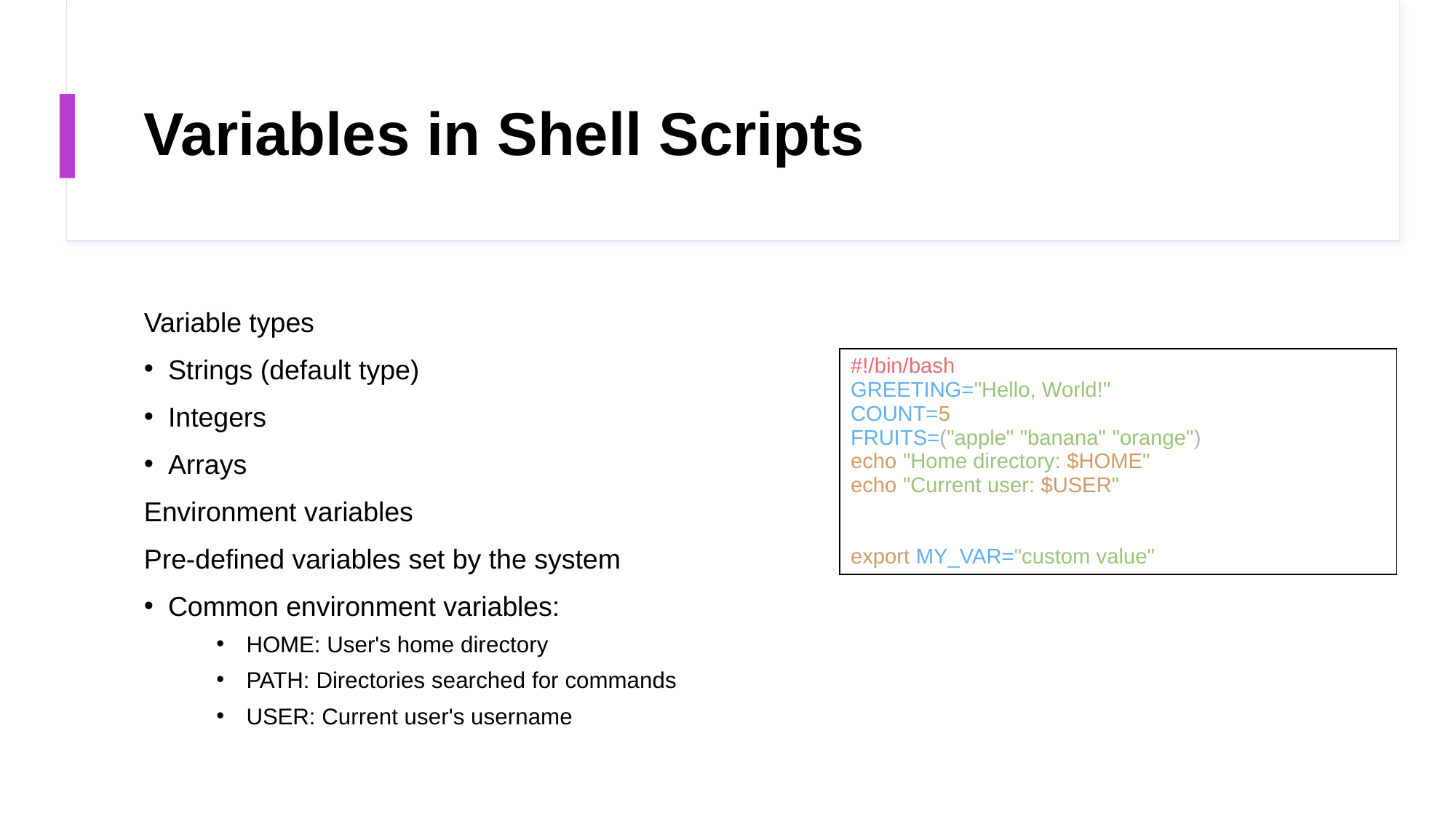

# Variables in Shell Scripts
Variable types
Strings (default type)
Integers
Arrays
Environment variables
Pre-defined variables set by the system
Common environment variables:
HOME: User's home directory
PATH: Directories searched for commands
USER: Current user's username

| #!/bin/bash  GREETING="Hello, World!" COUNT=5 FRUITS=("apple" "banana" "orange") echo "Home directory: $HOME" echo "Current user: $USER" export MY\_VAR="custom value" |
| --- |